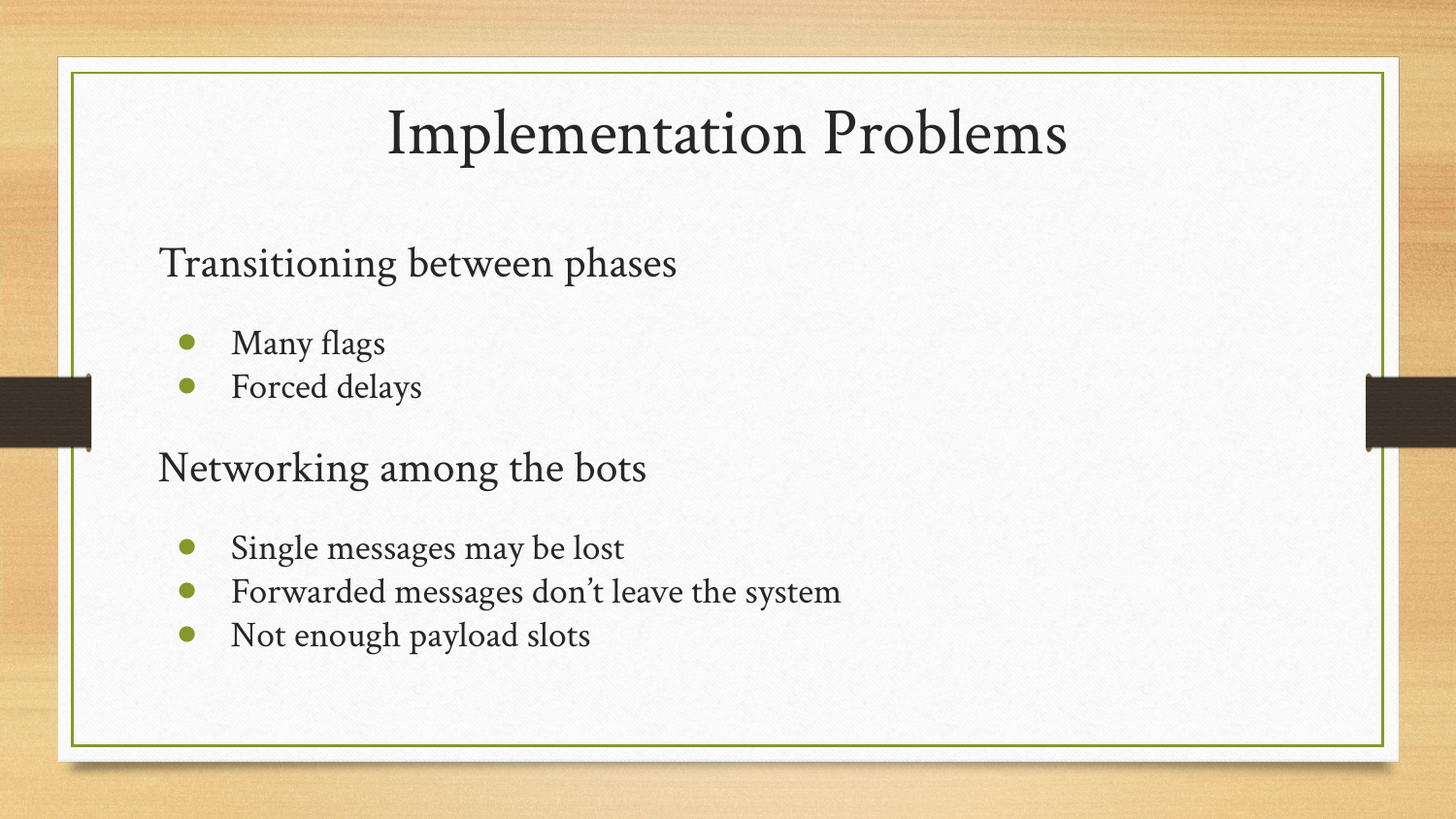

# Implementation Problems
Transitioning between phases
Many flags
Forced delays
Networking among the bots
Single messages may be lost
Forwarded messages don’t leave the system
Not enough payload slots